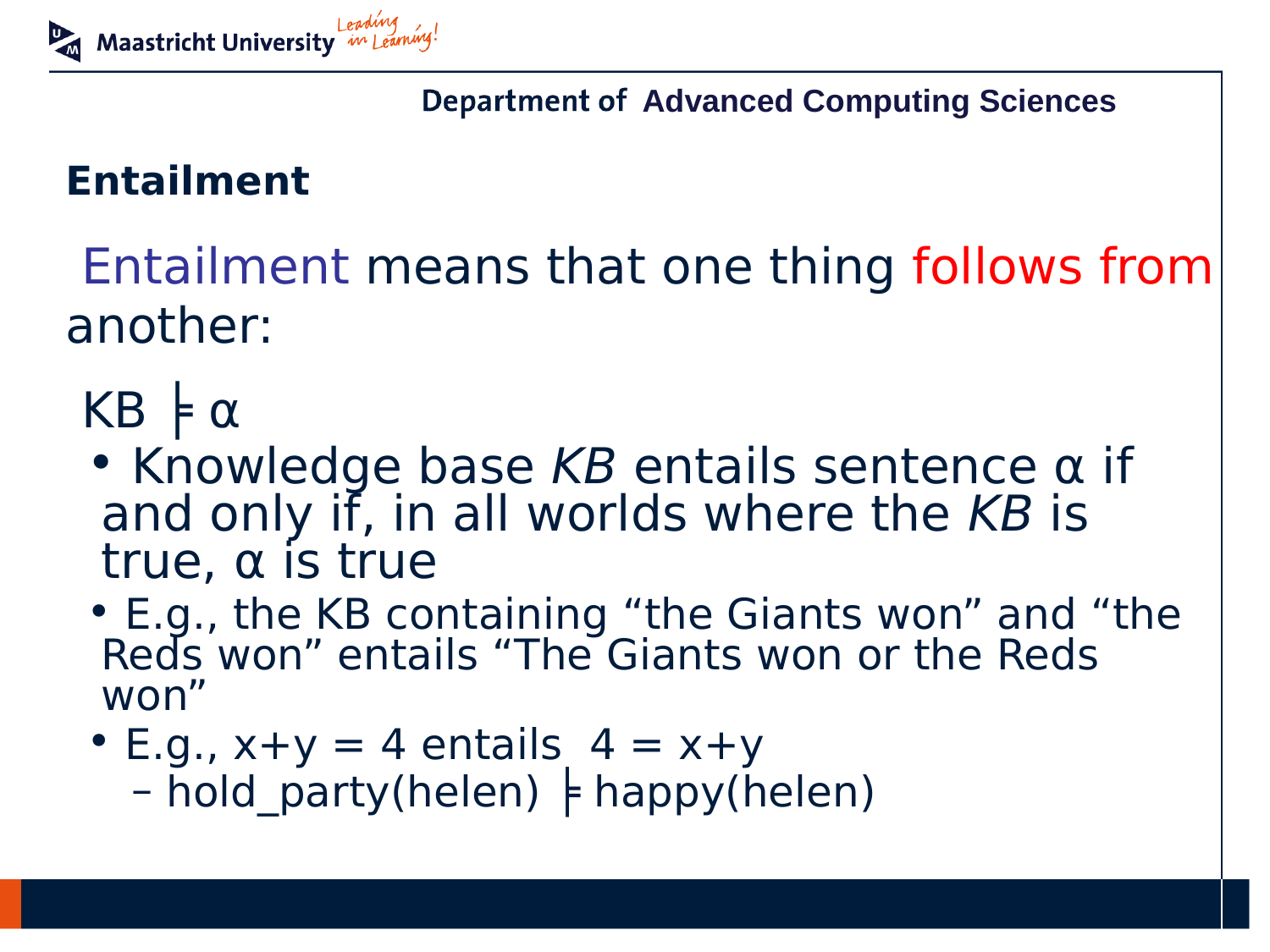

# Entailment
 Entailment means that one thing follows from another:
 KB ╞ α
 Knowledge base KB entails sentence α if and only if, in all worlds where the KB is true, α is true
 E.g., the KB containing “the Giants won” and “the Reds won” entails “The Giants won or the Reds won”
 E.g., x+y = 4 entails  4 = x+y
 hold_party(helen) ╞ happy(helen)